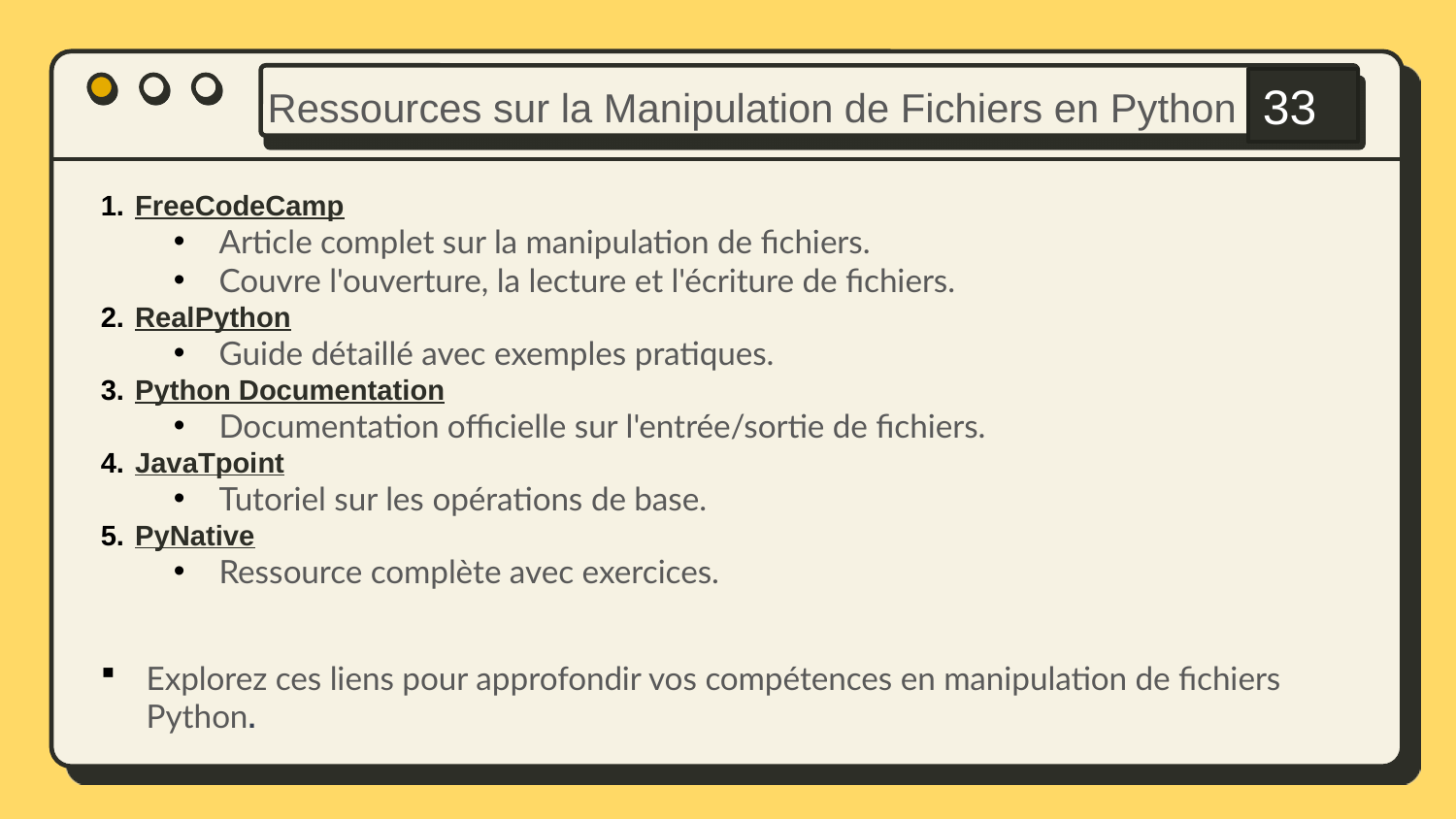

Ressources sur la Manipulation de Fichiers en Python

33
FreeCodeCamp
Article complet sur la manipulation de fichiers.
Couvre l'ouverture, la lecture et l'écriture de fichiers.
RealPython
Guide détaillé avec exemples pratiques.
Python Documentation
Documentation officielle sur l'entrée/sortie de fichiers.
JavaTpoint
Tutoriel sur les opérations de base.
PyNative
Ressource complète avec exercices.

Explorez ces liens pour approfondir vos compétences en manipulation de fichiers Python.